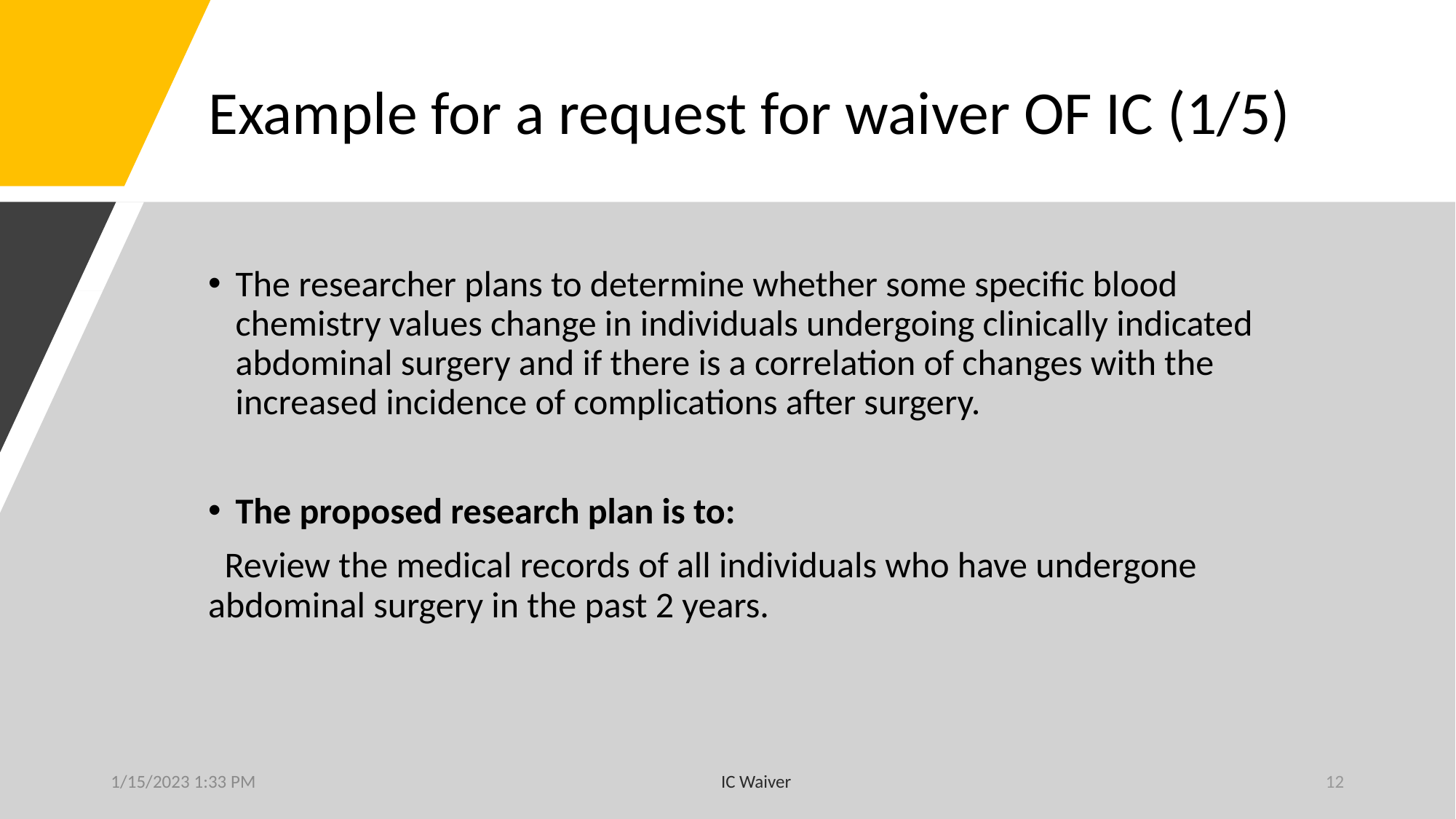

# Example for a request for waiver OF IC (1/5)

The researcher plans to determine whether some specific blood chemistry values change in individuals undergoing clinically indicated abdominal surgery and if there is a correlation of changes with the increased incidence of complications after surgery.

The proposed research plan is to:
  Review the medical records of all individuals who have undergone     abdominal surgery in the past 2 years.
1/15/2023 1:33 PM
IC Waiver
12